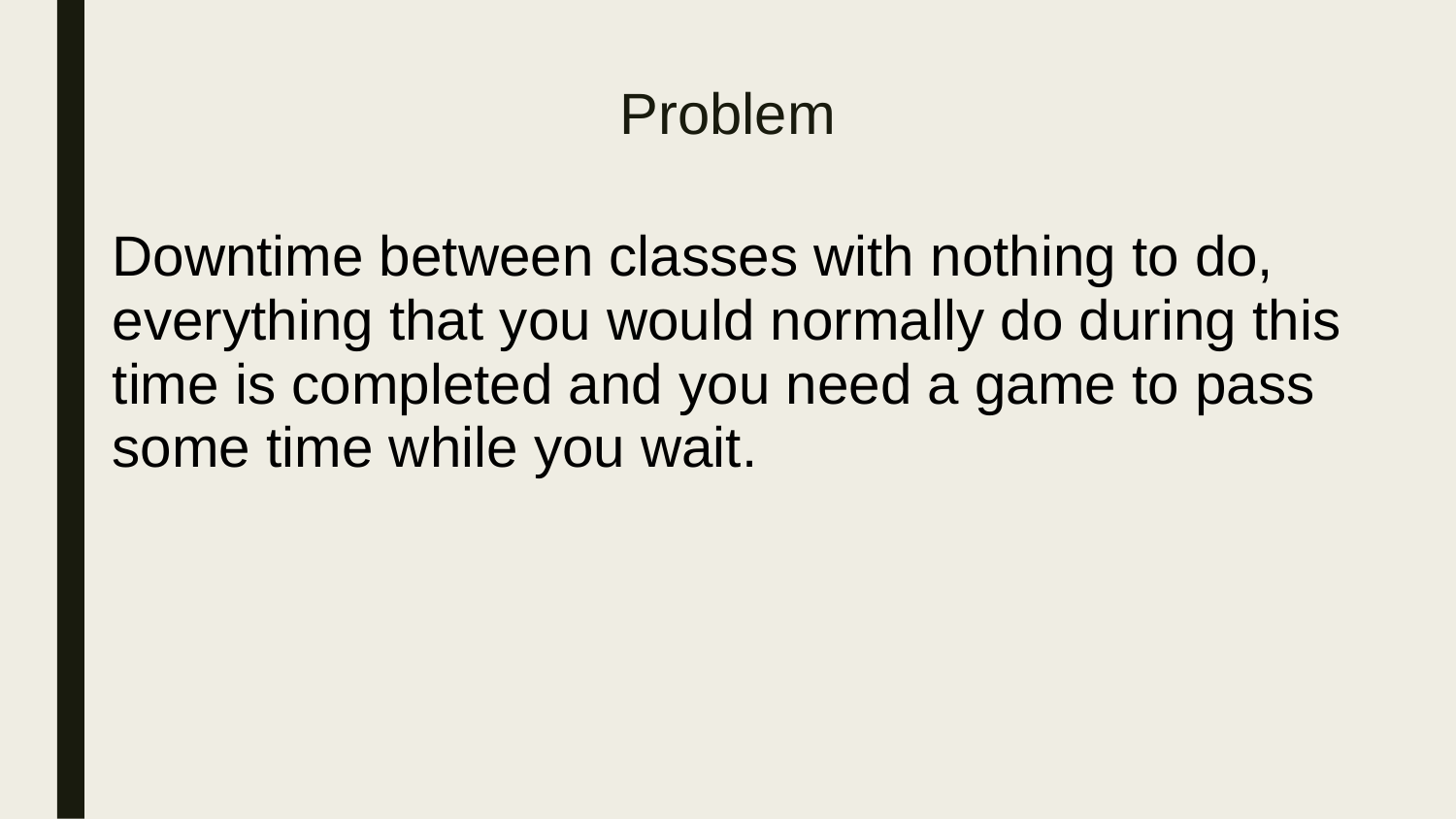

# Problem

Downtime between classes with nothing to do, everything that you would normally do during this time is completed and you need a game to pass some time while you wait.